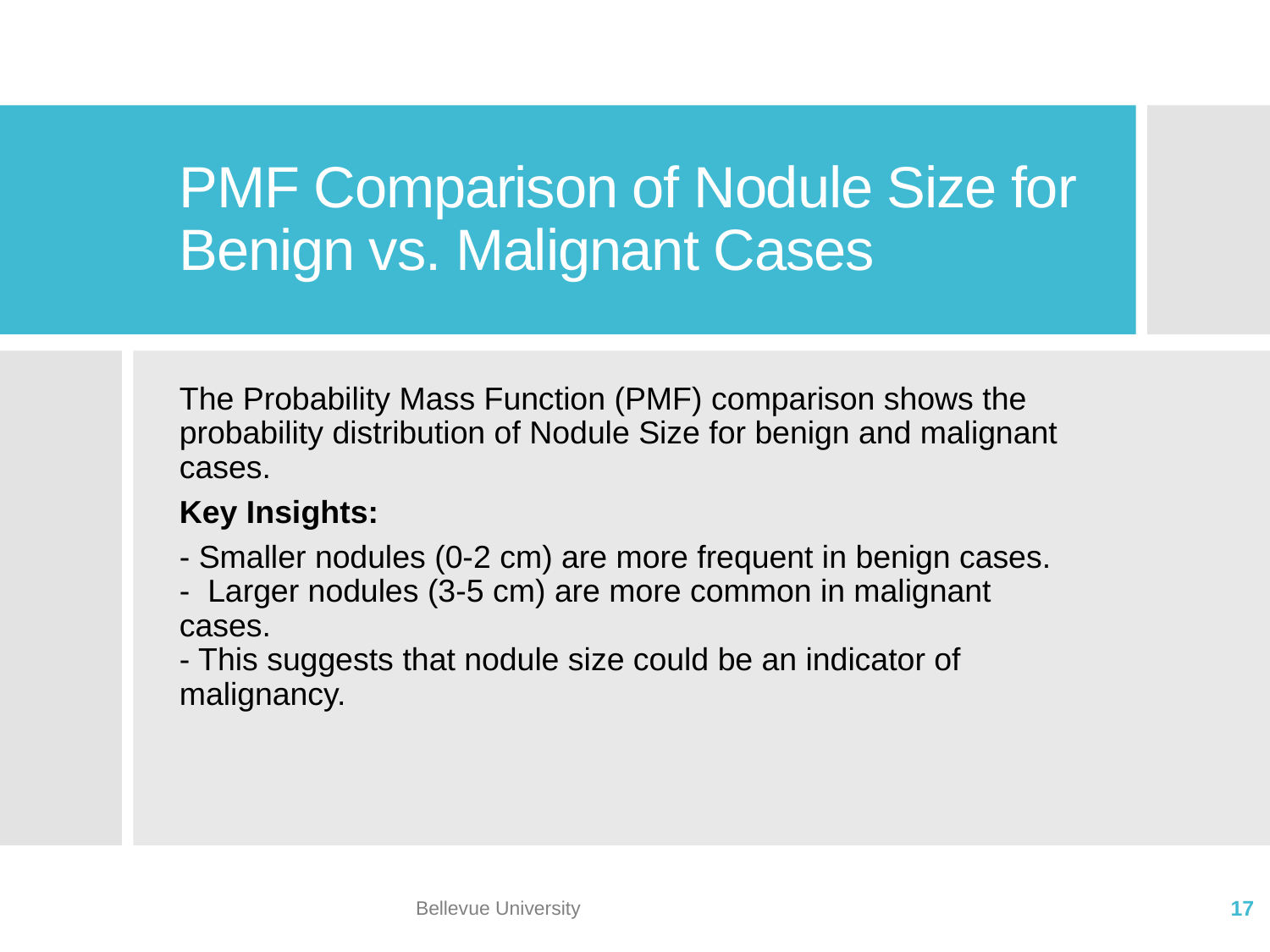

# PMF Comparison of Nodule Size for Benign vs. Malignant Cases

The Probability Mass Function (PMF) comparison shows the probability distribution of Nodule Size for benign and malignant cases.
Key Insights:
- Smaller nodules (0-2 cm) are more frequent in benign cases.
-  Larger nodules (3-5 cm) are more common in malignant cases.
- This suggests that nodule size could be an indicator of malignancy.
Bellevue University
17